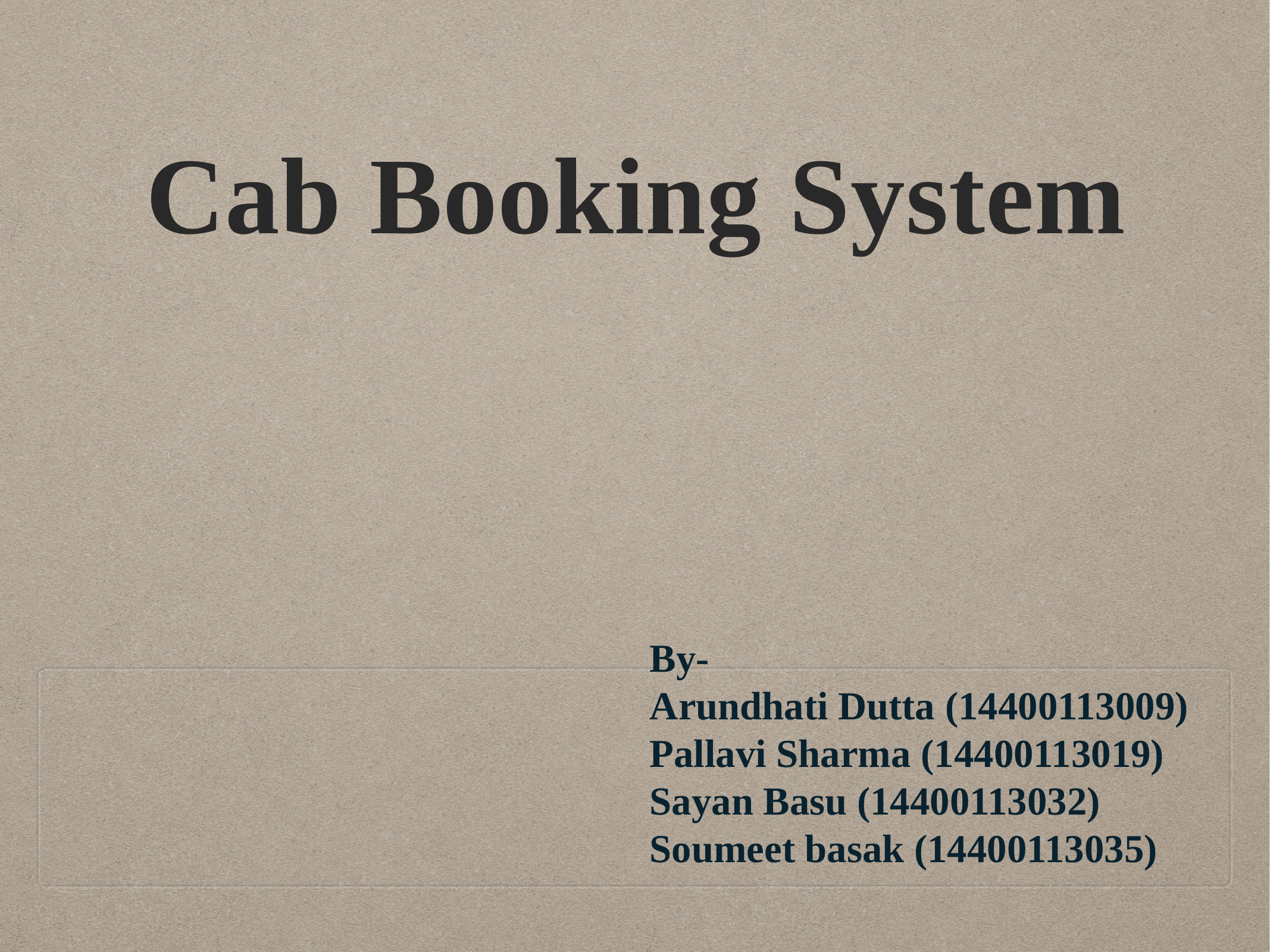

Cab Booking System
By-
Arundhati Dutta (14400113009)
Pallavi Sharma (14400113019)
Sayan Basu (14400113032)
Soumeet basak (14400113035)